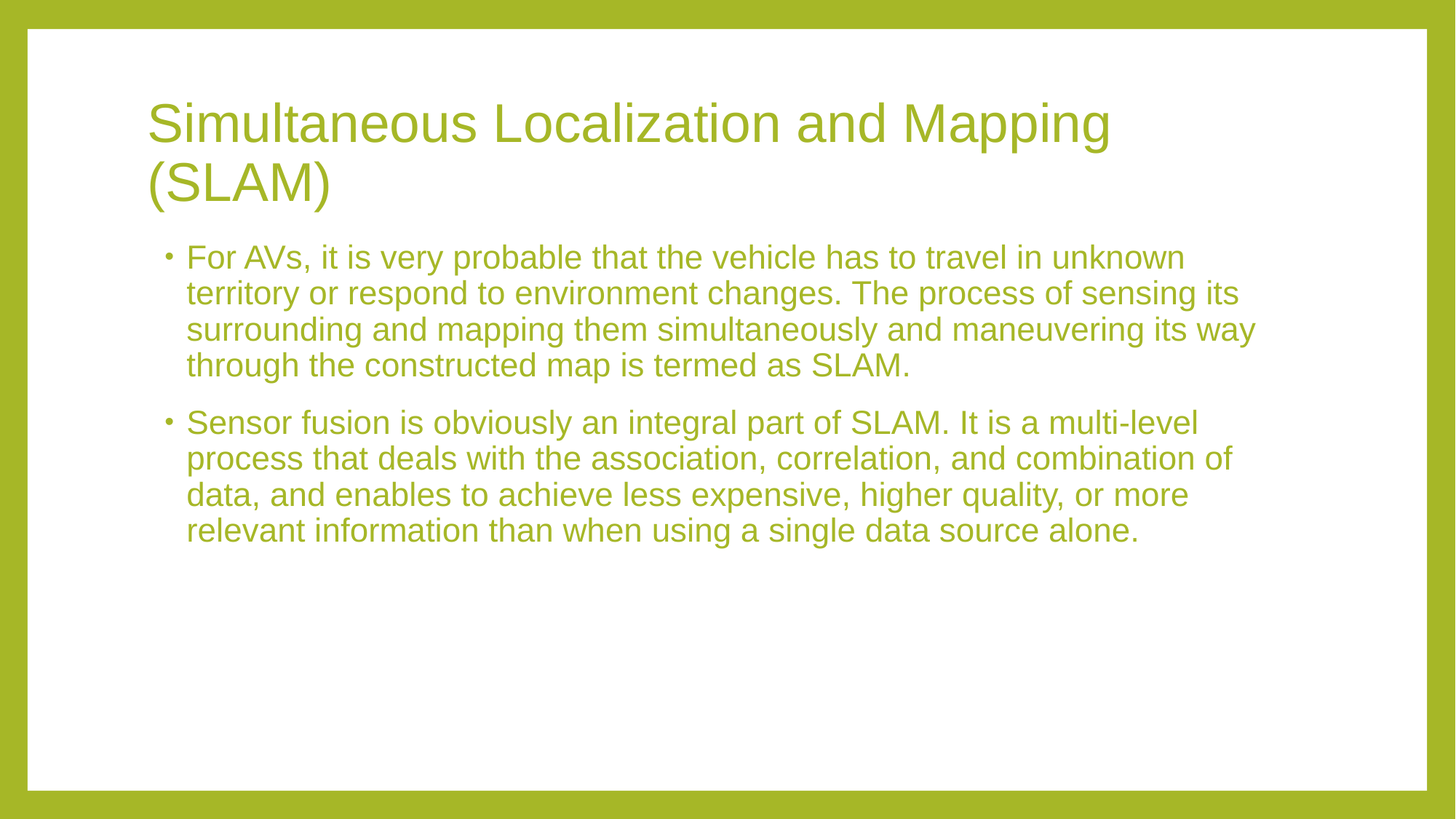

# Simultaneous Localization and Mapping (SLAM)
For AVs, it is very probable that the vehicle has to travel in unknown territory or respond to environment changes. The process of sensing its surrounding and mapping them simultaneously and maneuvering its way through the constructed map is termed as SLAM.
Sensor fusion is obviously an integral part of SLAM. It is a multi-level process that deals with the association, correlation, and combination of data, and enables to achieve less expensive, higher quality, or more relevant information than when using a single data source alone.